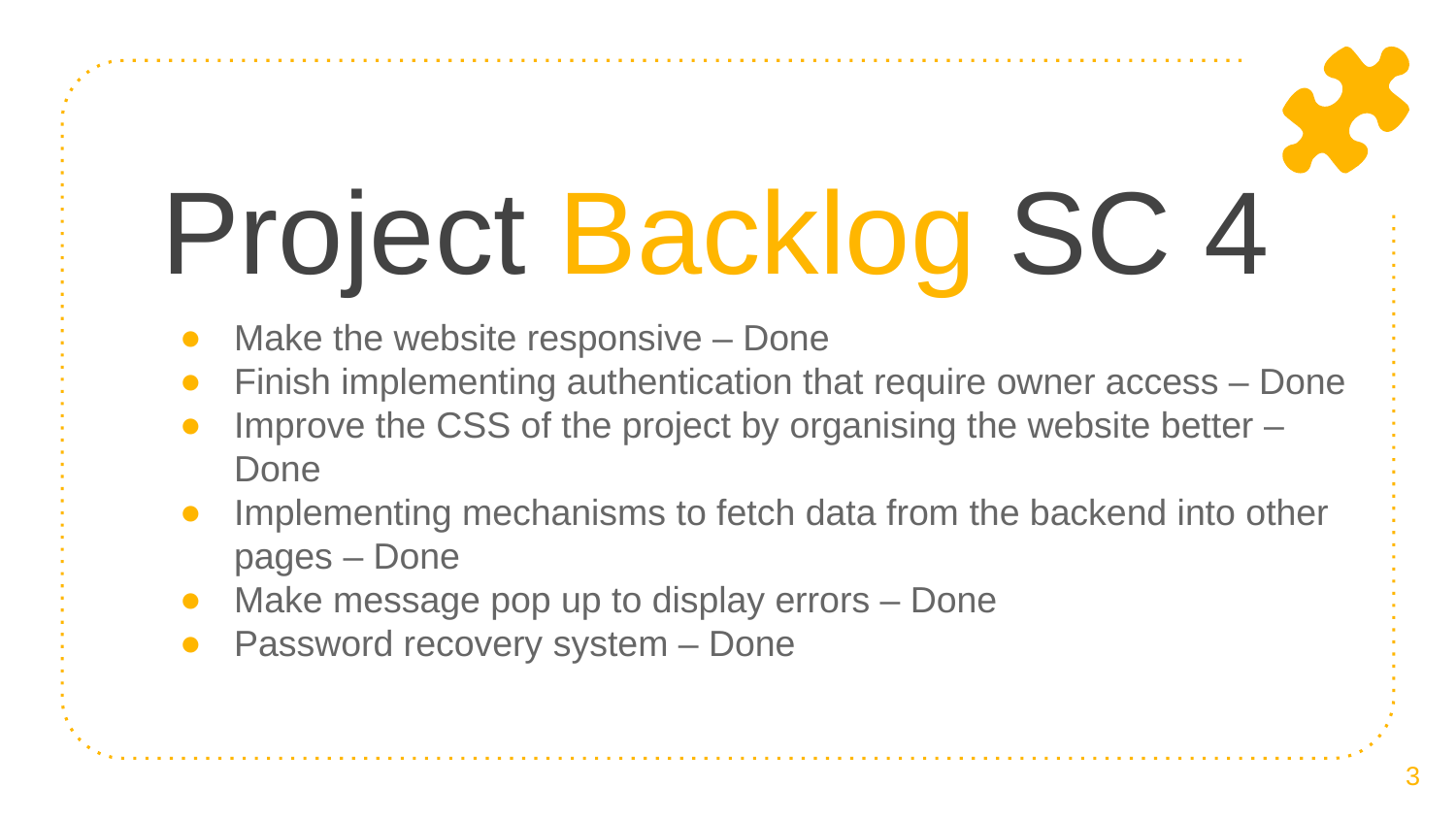

# Project Backlog SC 4
Make the website responsive – Done
Finish implementing authentication that require owner access – Done
Improve the CSS of the project by organising the website better – Done
Implementing mechanisms to fetch data from the backend into other pages – Done
Make message pop up to display errors – Done
Password recovery system – Done
3